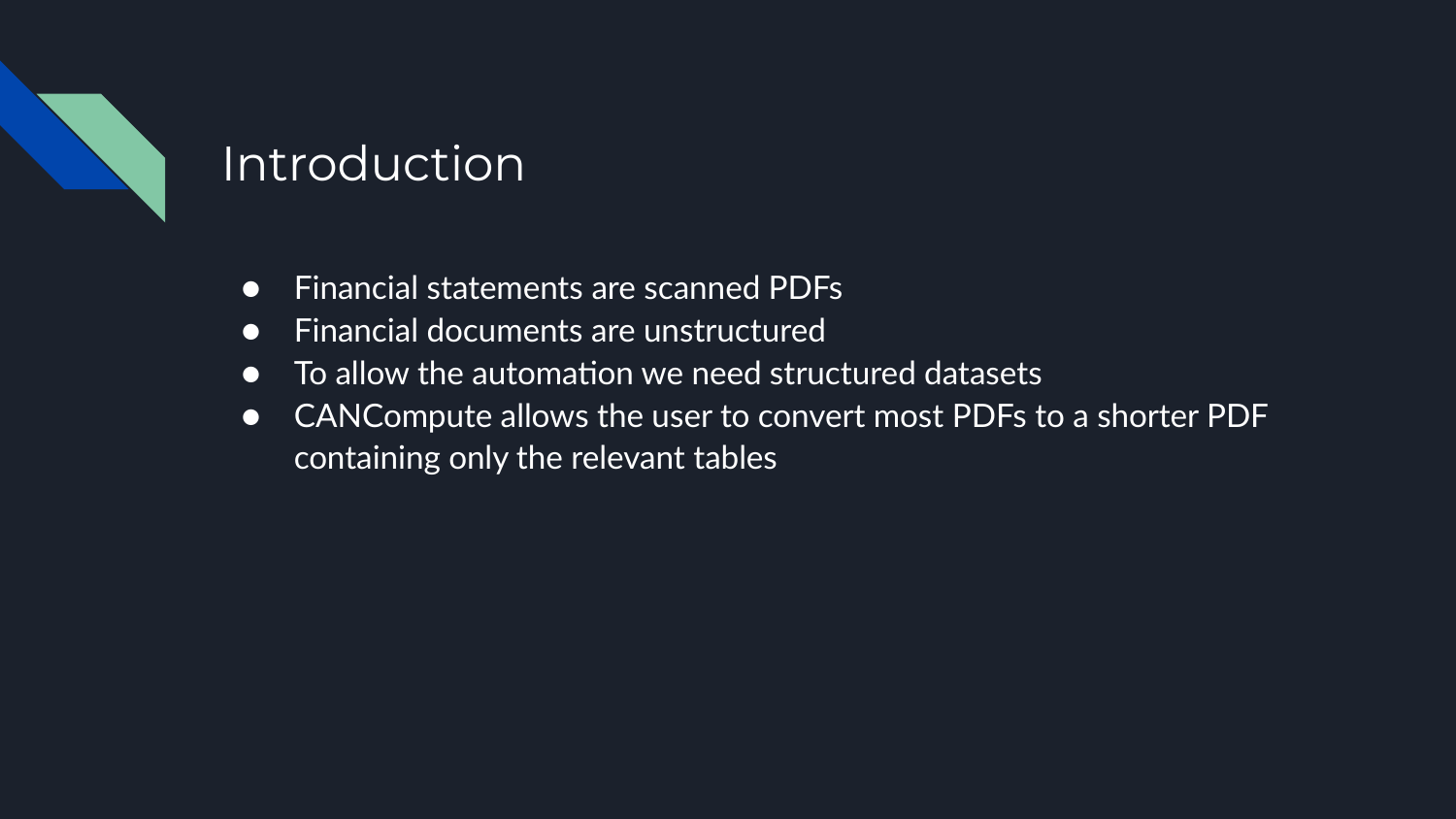

# Introduction
Financial statements are scanned PDFs
Financial documents are unstructured
To allow the automation we need structured datasets
CANCompute allows the user to convert most PDFs to a shorter PDF containing only the relevant tables